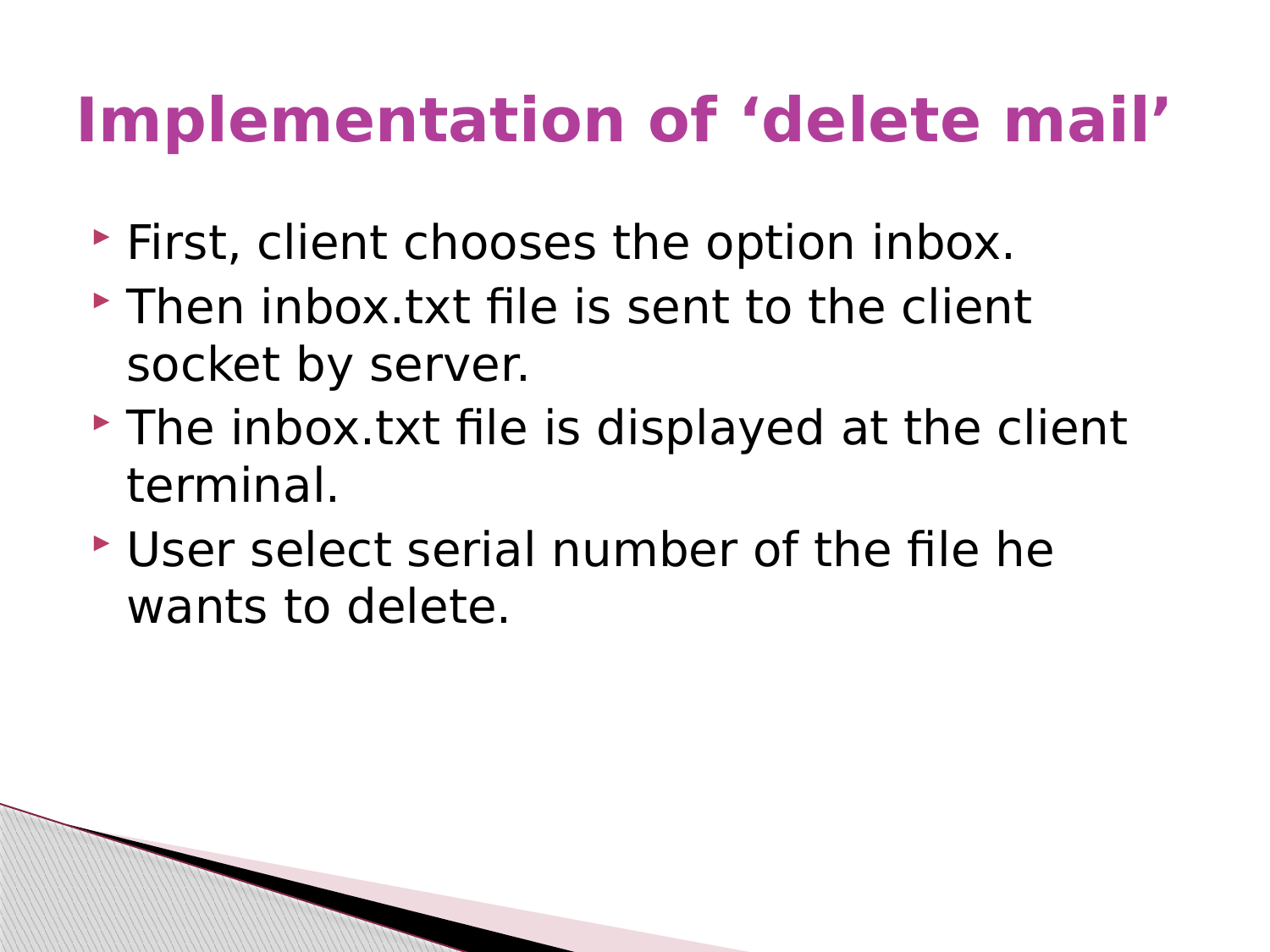

# Implementation of ‘delete mail’
First, client chooses the option inbox.
Then inbox.txt file is sent to the client socket by server.
The inbox.txt file is displayed at the client terminal.
User select serial number of the file he wants to delete.